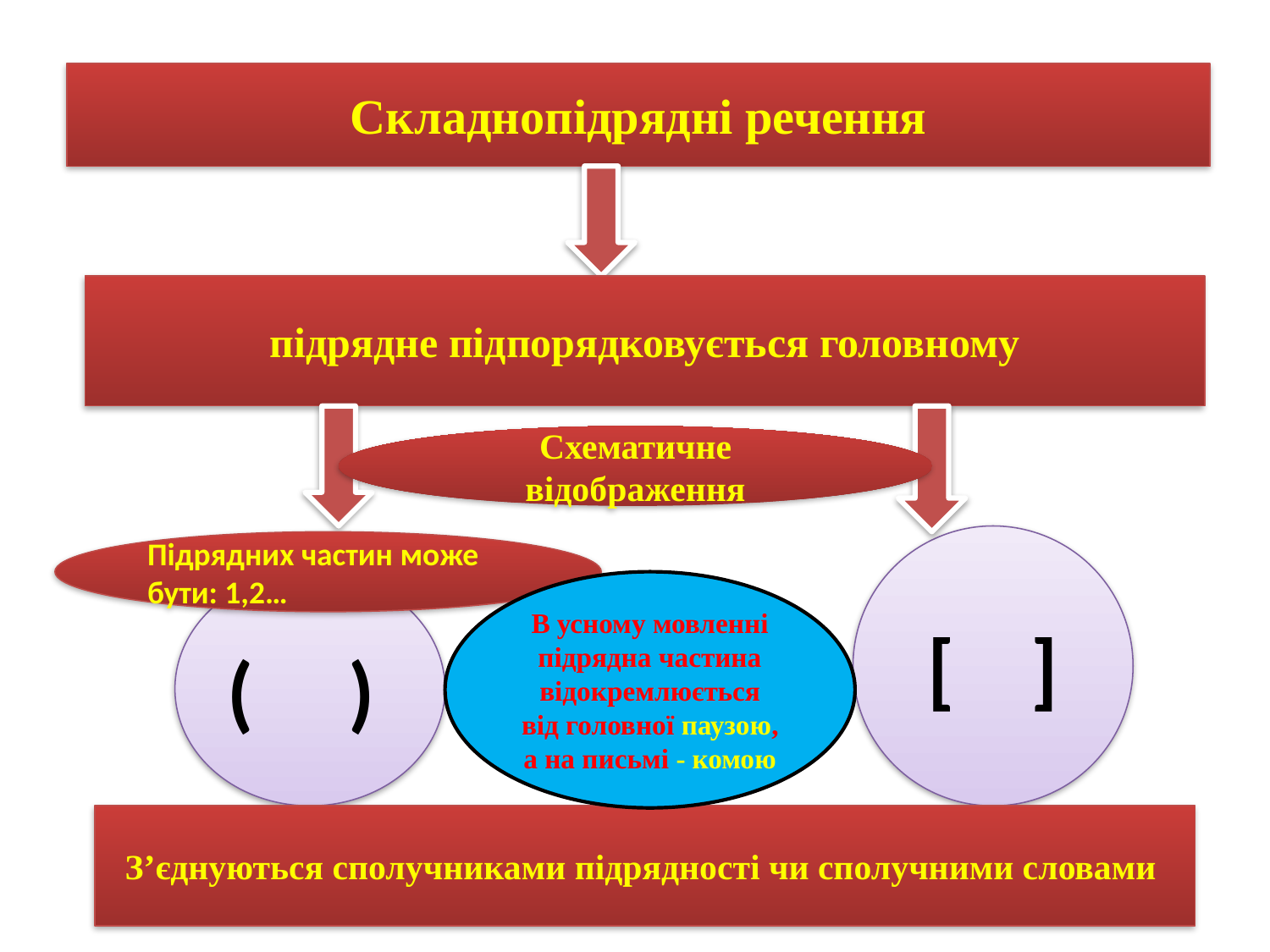

# Складнопідрядні речення

підрядне підпорядковується головному

Схематичне відображення
[    ]
Підрядних частин може бути: 1,2…
(     )
В усному мовленні підрядна частина відокремлюється від головної паузою, а на письмі - комою
З’єднуються сполучниками підрядності чи сполучними словами